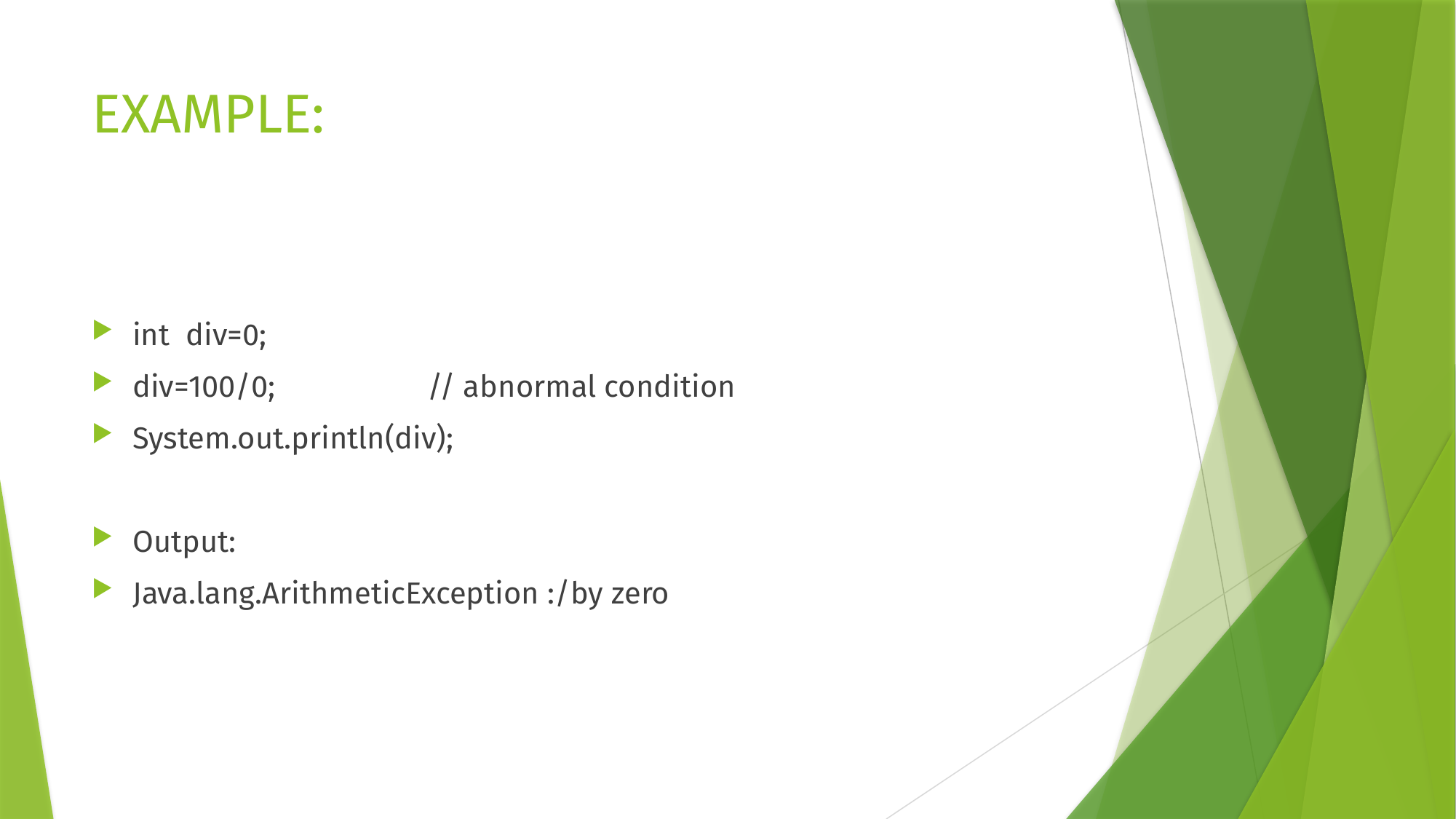

# EXAMPLE:

int  div=0;
div=100/0;                   // abnormal condition
System.out.println(div);

Output:
Java.lang.ArithmeticException :/by zero